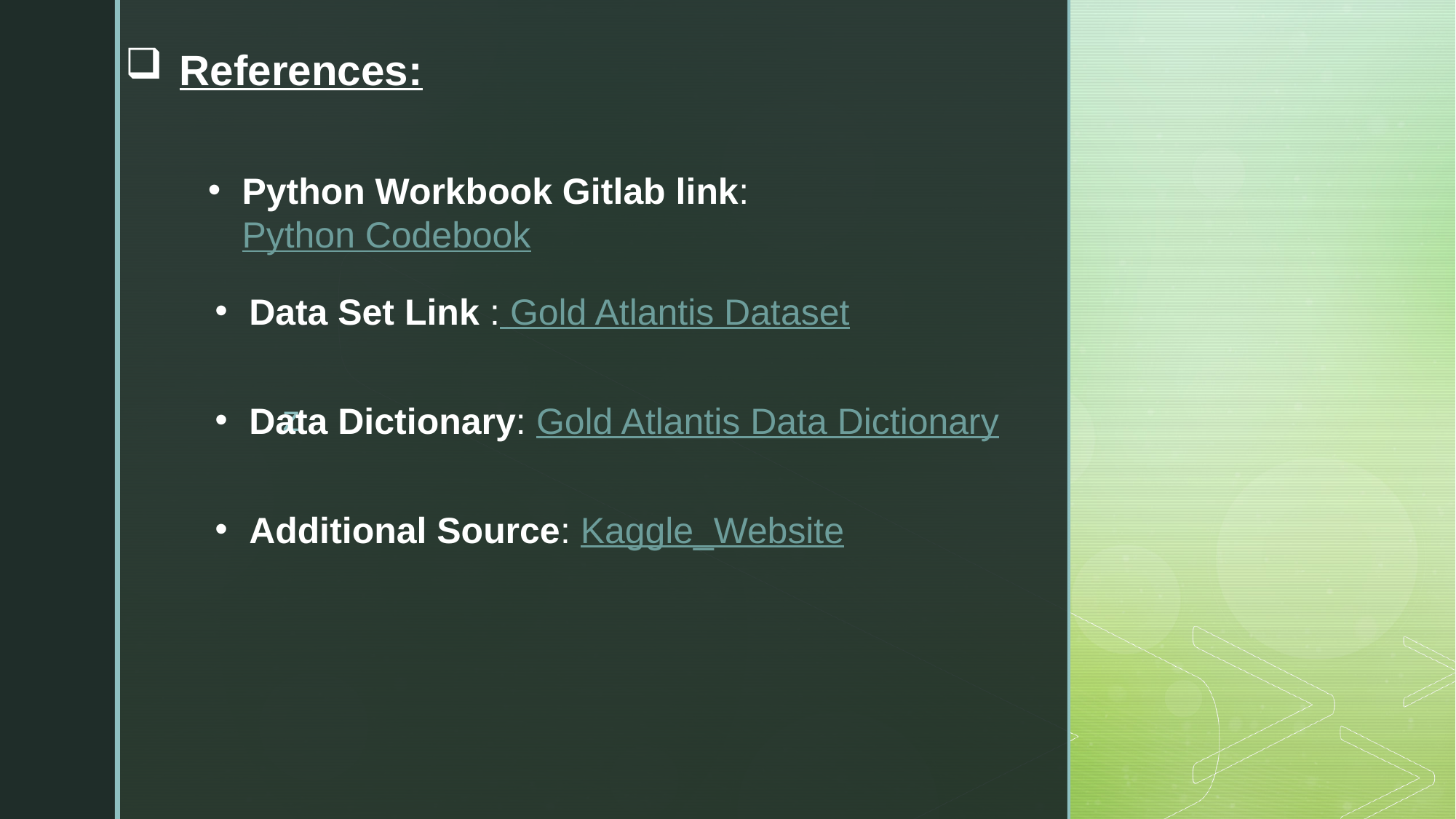

References:
Python Workbook Gitlab link: Python Codebook
Data Set Link : Gold Atlantis Dataset
Data Dictionary: Gold Atlantis Data Dictionary
Additional Source: Kaggle_Website